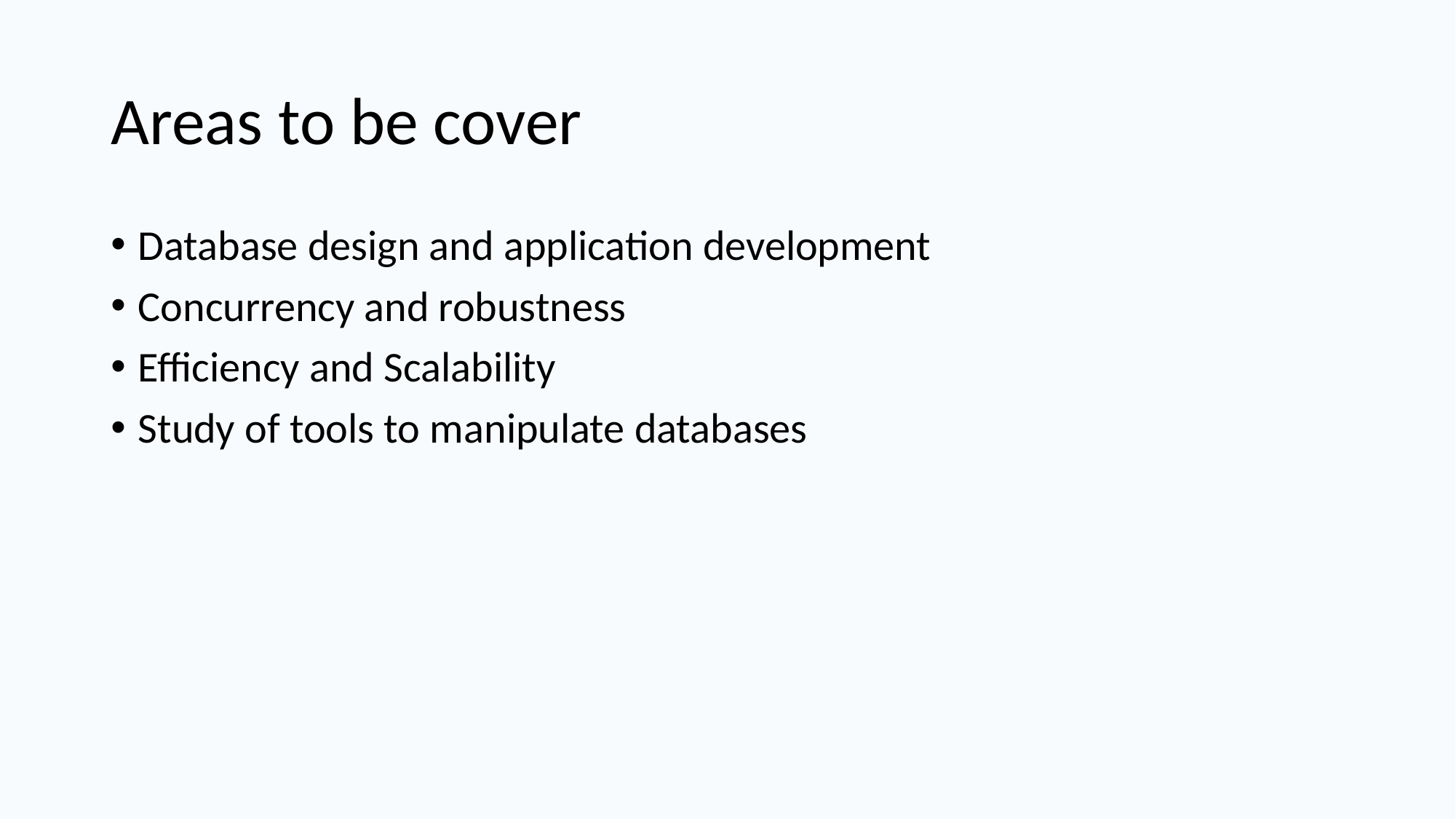

# Areas to be cover
Database design and application development
Concurrency and robustness
Efficiency and Scalability
Study of tools to manipulate databases